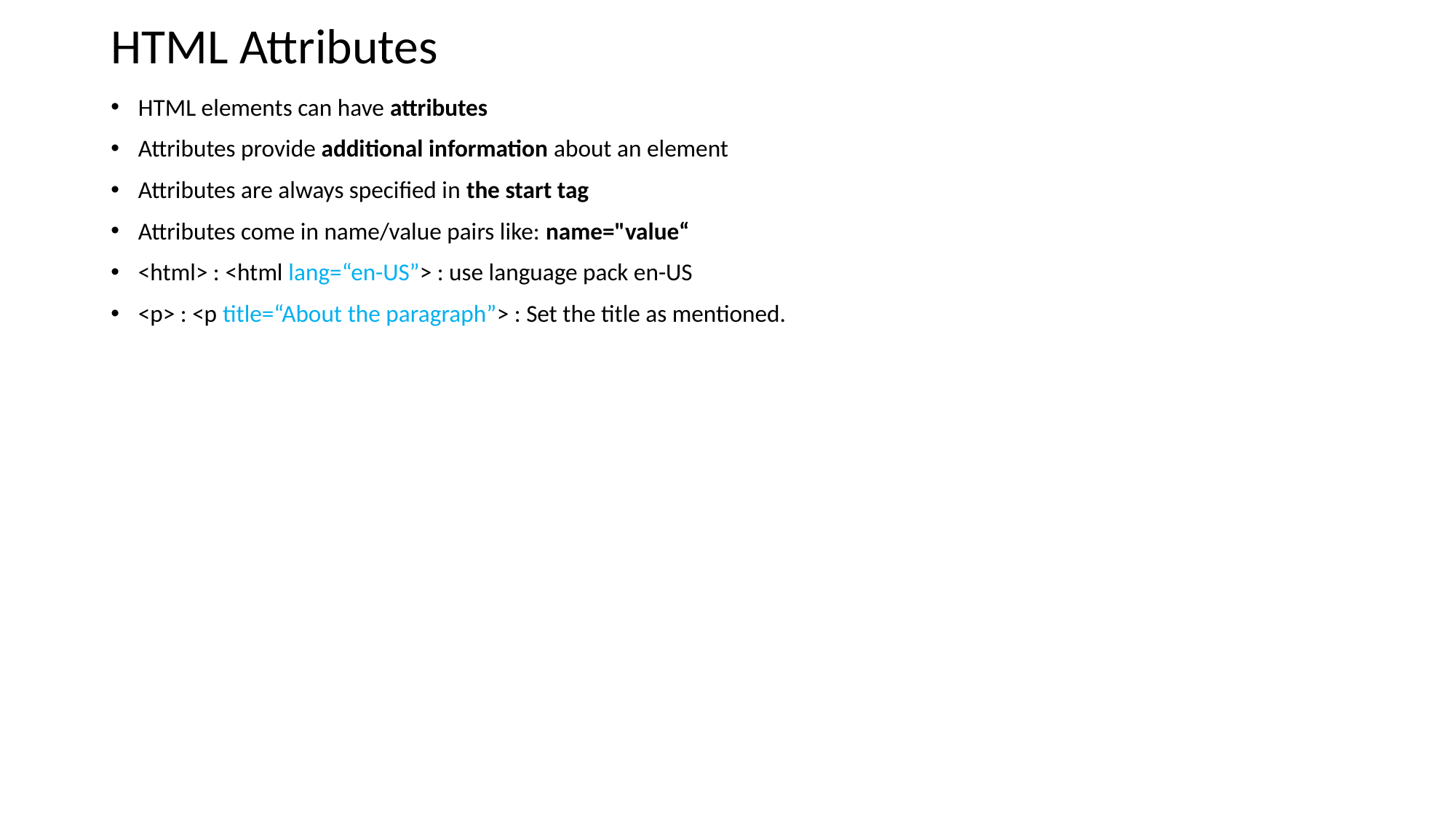

# HTML Attributes
HTML elements can have attributes
Attributes provide additional information about an element
Attributes are always specified in the start tag
Attributes come in name/value pairs like: name="value“
<html> : <html lang=“en-US”> : use language pack en-US
<p> : <p title=“About the paragraph”> : Set the title as mentioned.